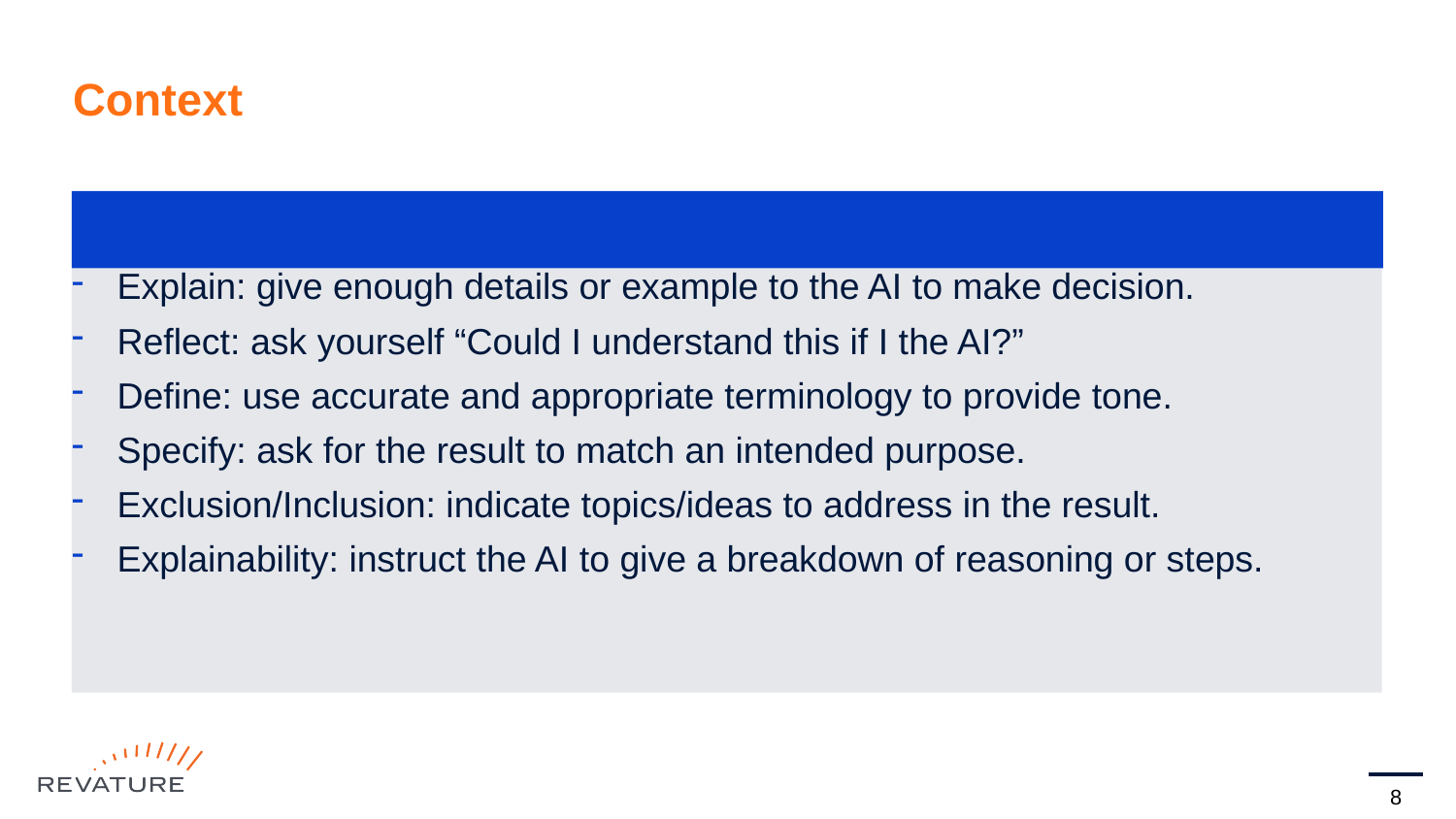

# Context

Explain: give enough details or example to the AI to make decision.
Reflect: ask yourself “Could I understand this if I the AI?”
Define: use accurate and appropriate terminology to provide tone.
Specify: ask for the result to match an intended purpose.
Exclusion/Inclusion: indicate topics/ideas to address in the result.
Explainability: instruct the AI to give a breakdown of reasoning or steps.